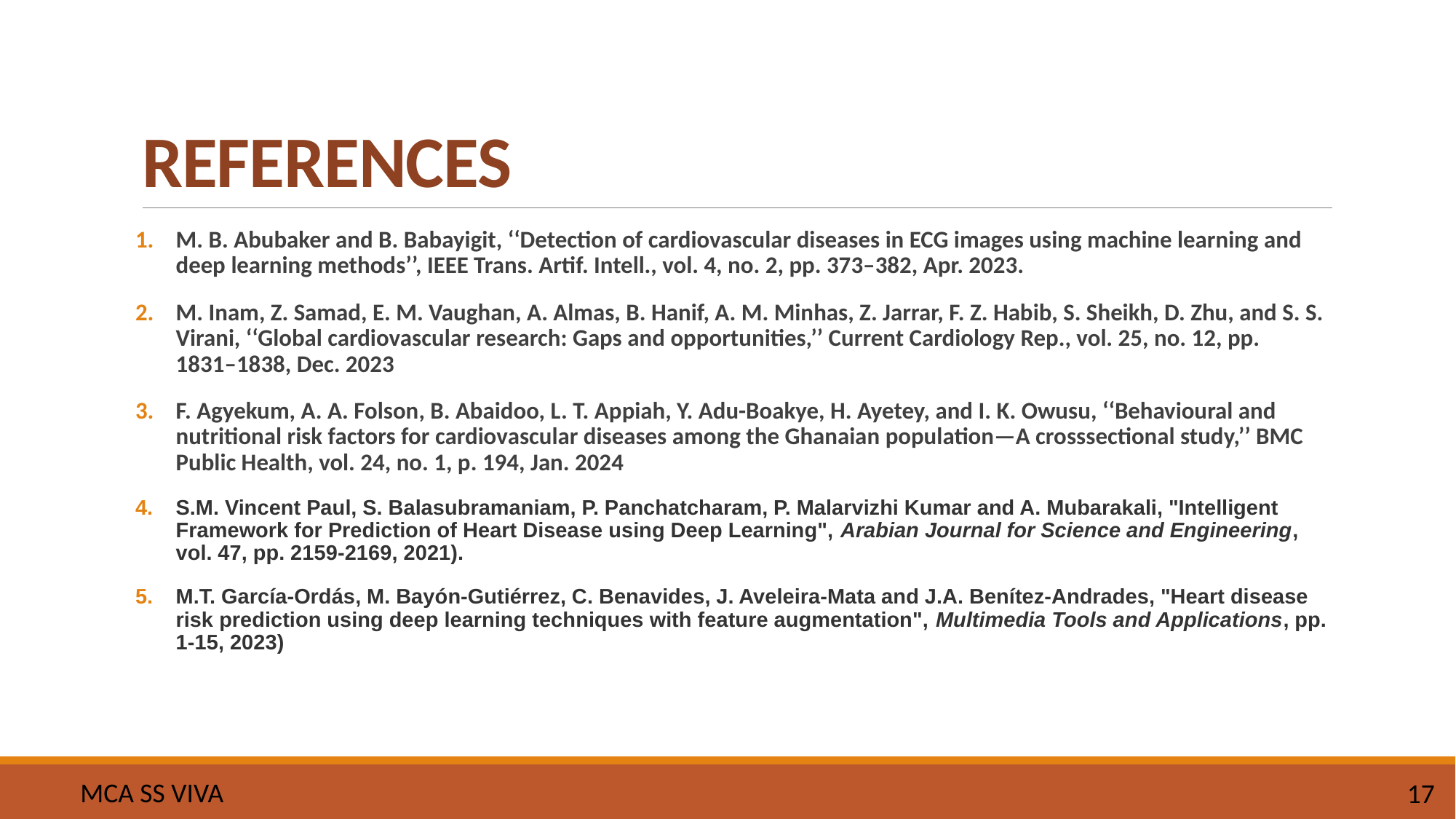

# REFERENCES
M. B. Abubaker and B. Babayigit, ‘‘Detection of cardiovascular diseases in ECG images using machine learning and deep learning methods’’, IEEE Trans. Artif. Intell., vol. 4, no. 2, pp. 373–382, Apr. 2023.
M. Inam, Z. Samad, E. M. Vaughan, A. Almas, B. Hanif, A. M. Minhas, Z. Jarrar, F. Z. Habib, S. Sheikh, D. Zhu, and S. S. Virani, ‘‘Global cardiovascular research: Gaps and opportunities,’’ Current Cardiology Rep., vol. 25, no. 12, pp. 1831–1838, Dec. 2023
F. Agyekum, A. A. Folson, B. Abaidoo, L. T. Appiah, Y. Adu-Boakye, H. Ayetey, and I. K. Owusu, ‘‘Behavioural and nutritional risk factors for cardiovascular diseases among the Ghanaian population—A crosssectional study,’’ BMC Public Health, vol. 24, no. 1, p. 194, Jan. 2024
S.M. Vincent Paul, S. Balasubramaniam, P. Panchatcharam, P. Malarvizhi Kumar and A. Mubarakali, "Intelligent Framework for Prediction of Heart Disease using Deep Learning", Arabian Journal for Science and Engineering, vol. 47, pp. 2159-2169, 2021).
M.T. García-Ordás, M. Bayón-Gutiérrez, C. Benavides, J. Aveleira-Mata and J.A. Benítez-Andrades, "Heart disease risk prediction using deep learning techniques with feature augmentation", Multimedia Tools and Applications, pp. 1-15, 2023)

MCA SS VIVA
17